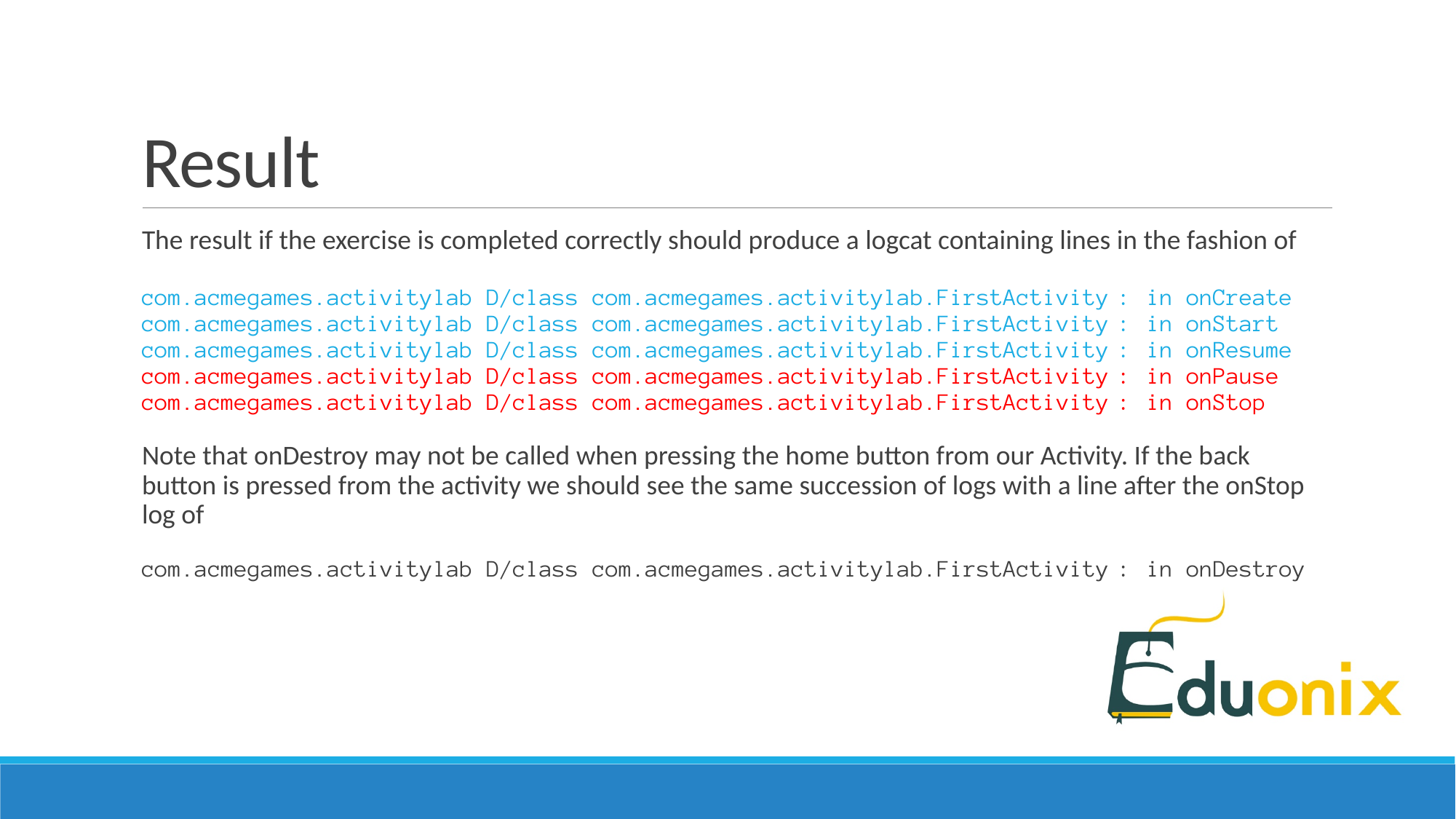

# Result
The result if the exercise is completed correctly should produce a logcat containing lines in the fashion of

com.acmegames.activitylab D/class com.acmegames.activitylab.FirstActivity﹕ in onCreate
com.acmegames.activitylab D/class com.acmegames.activitylab.FirstActivity﹕ in onStart
com.acmegames.activitylab D/class com.acmegames.activitylab.FirstActivity﹕ in onResume
com.acmegames.activitylab D/class com.acmegames.activitylab.FirstActivity﹕ in onPause
com.acmegames.activitylab D/class com.acmegames.activitylab.FirstActivity﹕ in onStop

Note that onDestroy may not be called when pressing the home button from our Activity. If the back button is pressed from the activity we should see the same succession of logs with a line after the onStop log of

com.acmegames.activitylab D/class com.acmegames.activitylab.FirstActivity﹕ in onDestroy